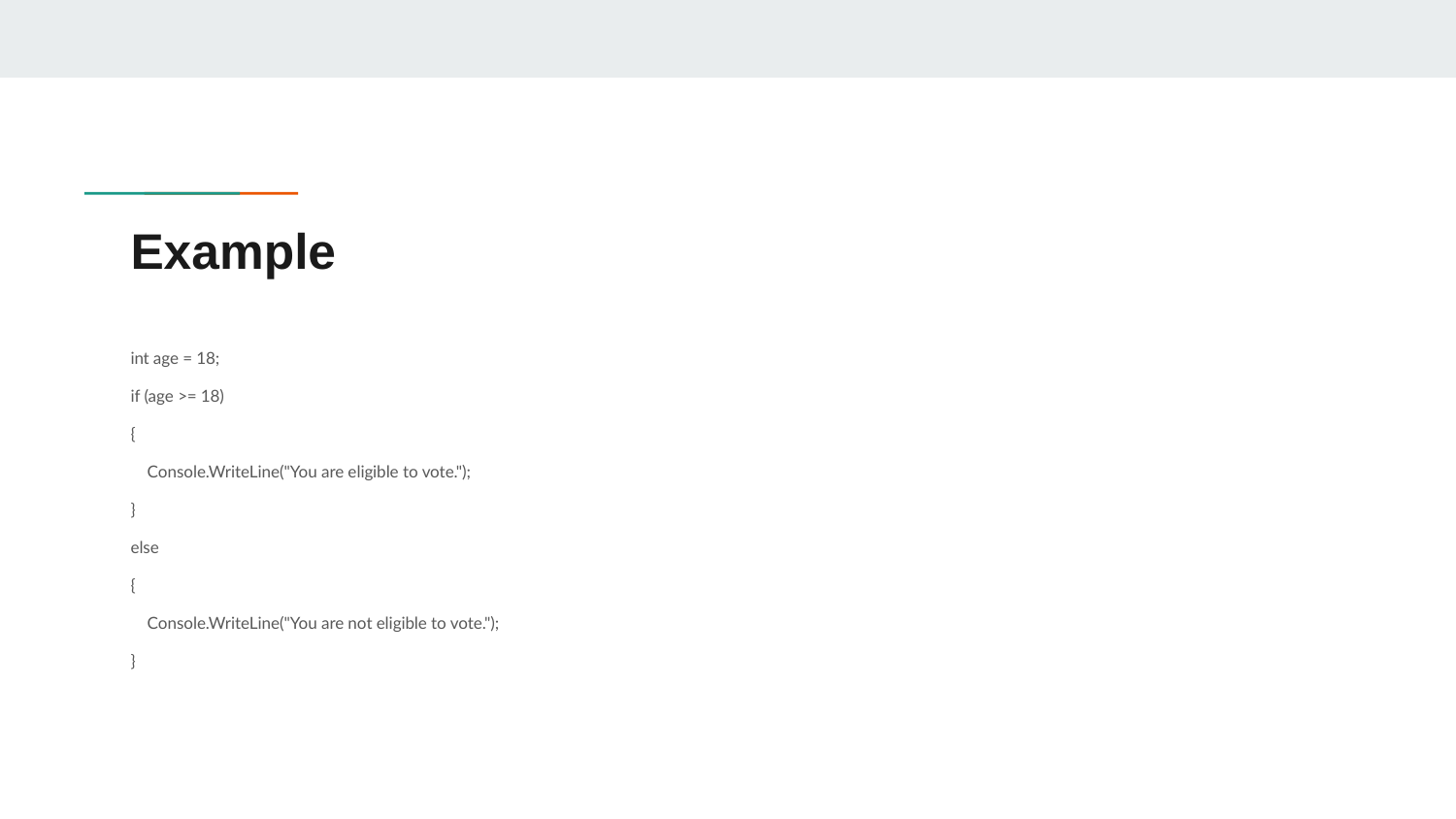

# Example
int age = 18;
if (age >= 18)
{
    Console.WriteLine("You are eligible to vote.");
}
else
{
    Console.WriteLine("You are not eligible to vote.");
}